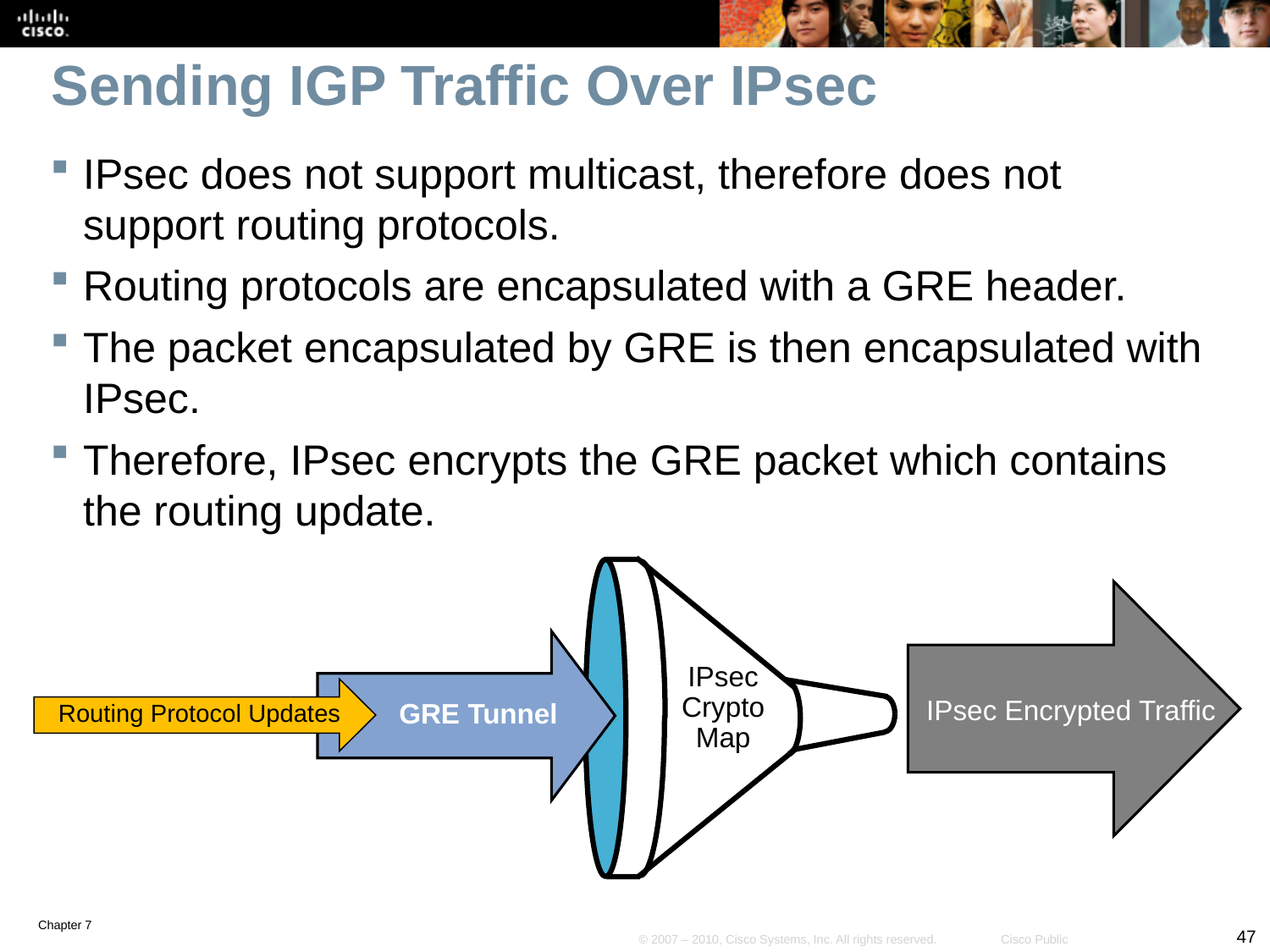

# Sending IGP Traffic Over IPsec
IPsec does not support multicast, therefore does not support routing protocols.
Routing protocols are encapsulated with a GRE header.
The packet encapsulated by GRE is then encapsulated with IPsec.
Therefore, IPsec encrypts the GRE packet which contains the routing update.

IPsec
Crypto
Map

IPsec Encrypted Traffic
GRE Tunnel
Routing Protocol Updates